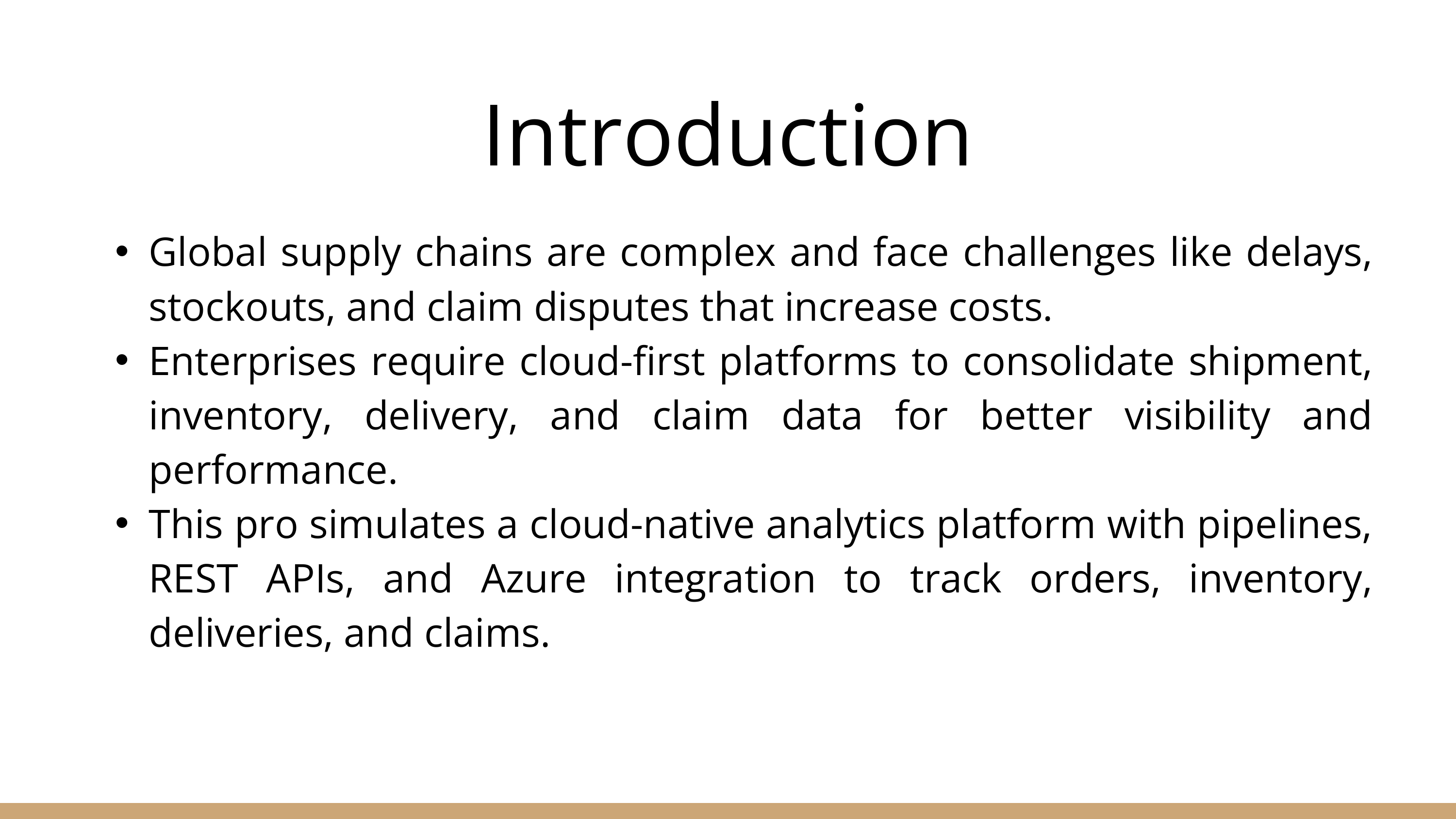

Introduction

          The Book-Buffet app helps the user to read books online. It also helps user to
          store the favourite books and delete them afterwards.
Global supply chains are complex and face challenges like delays, stockouts, and claim disputes that increase costs.
Enterprises require cloud-first platforms to consolidate shipment, inventory, delivery, and claim data for better visibility and performance.
This pro simulates a cloud-native analytics platform with pipelines, REST APIs, and Azure integration to track orders, inventory, deliveries, and claims.